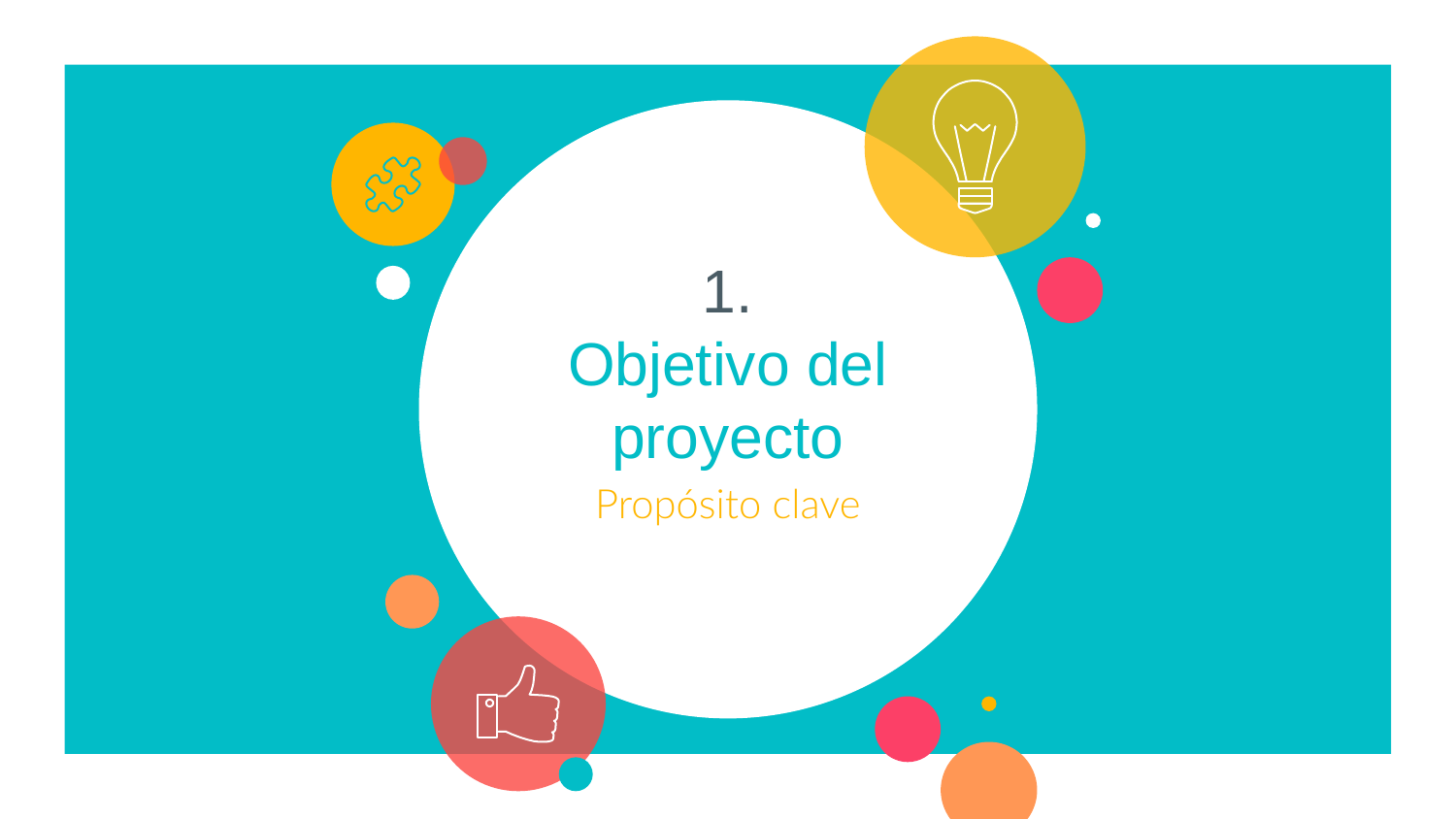

# 1.
Objetivo del proyecto
Propósito clave